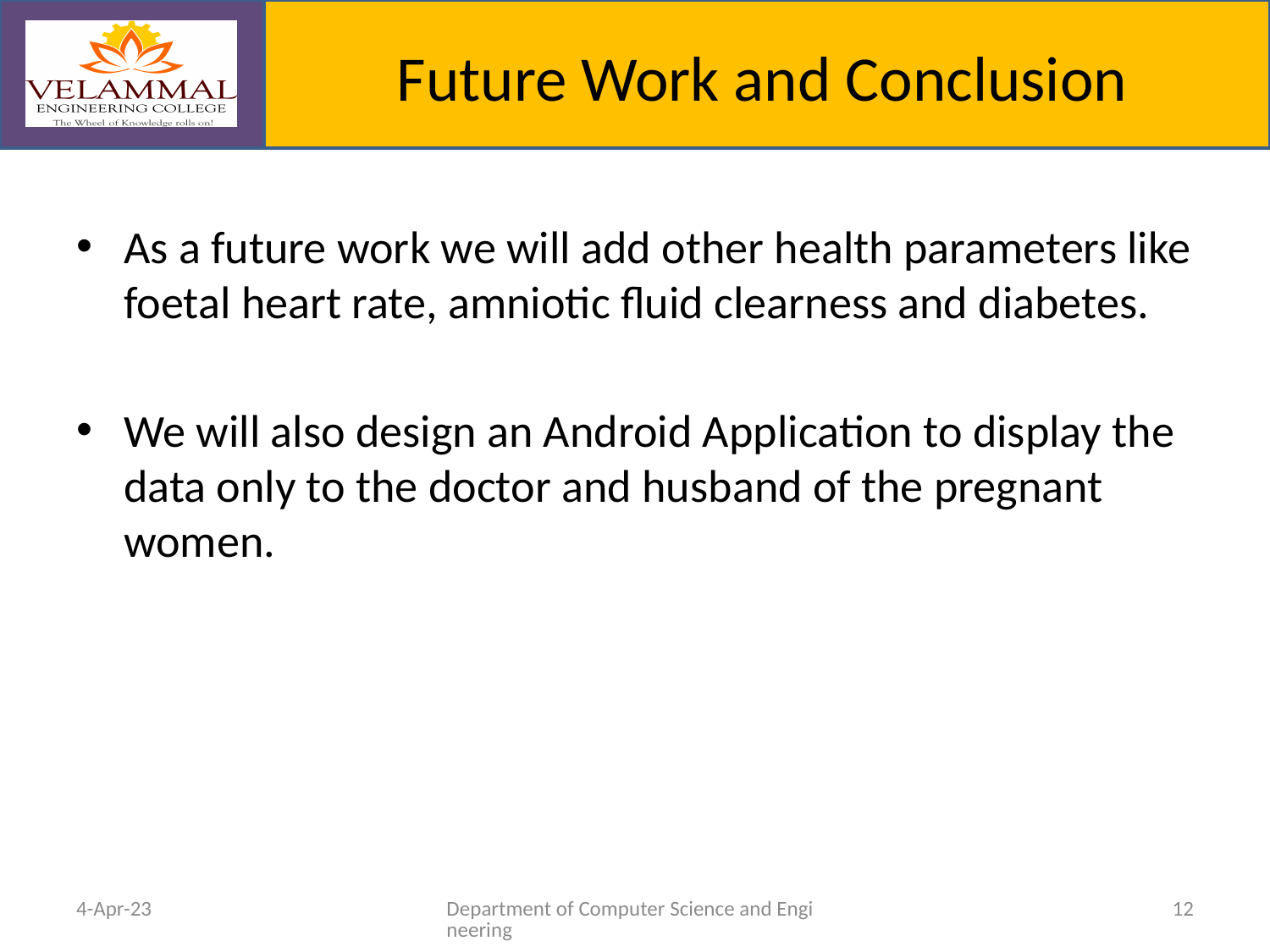

# Future Work and Conclusion
As a future work we will add other health parameters like foetal heart rate, amniotic fluid clearness and diabetes.

We will also design an Android Application to display the data only to the doctor and husband of the pregnant women.

4-Apr-23
Department of Computer Science and Engineering
12